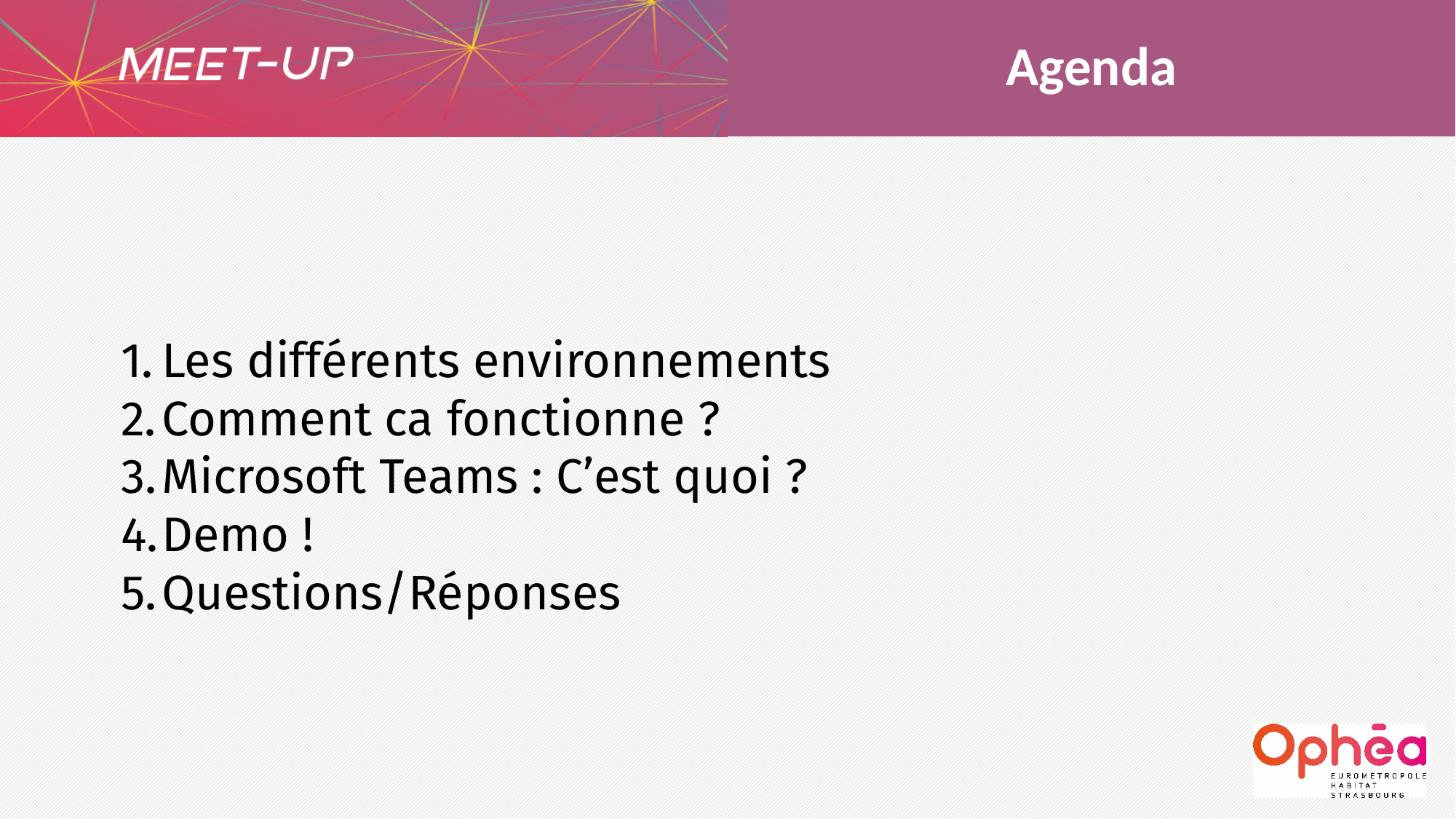

Agenda
Les différents environnements
Comment ca fonctionne ?
Microsoft Teams : C’est quoi ?
Demo !
Questions/Réponses